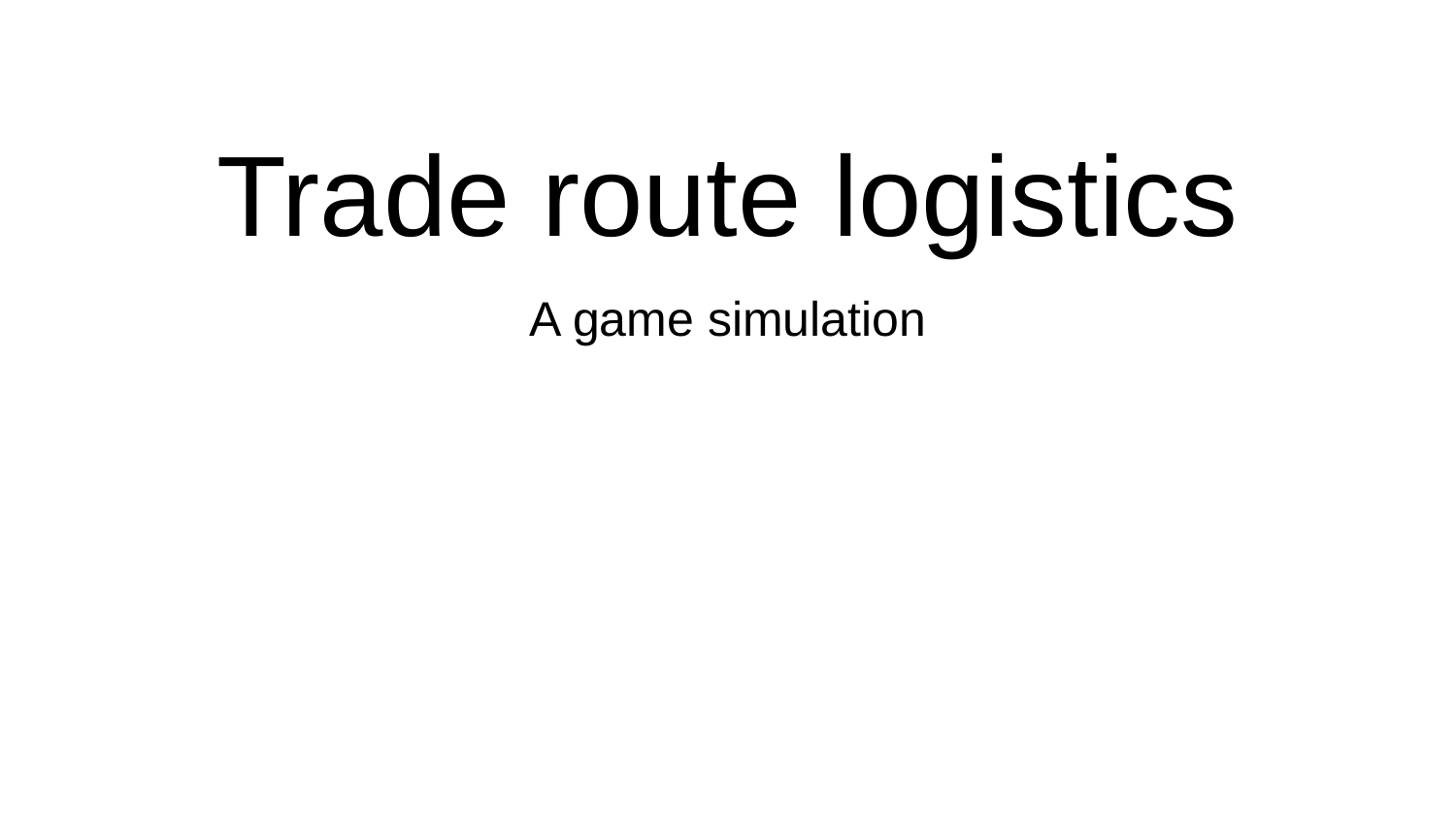

# Trade route logistics
A game simulation